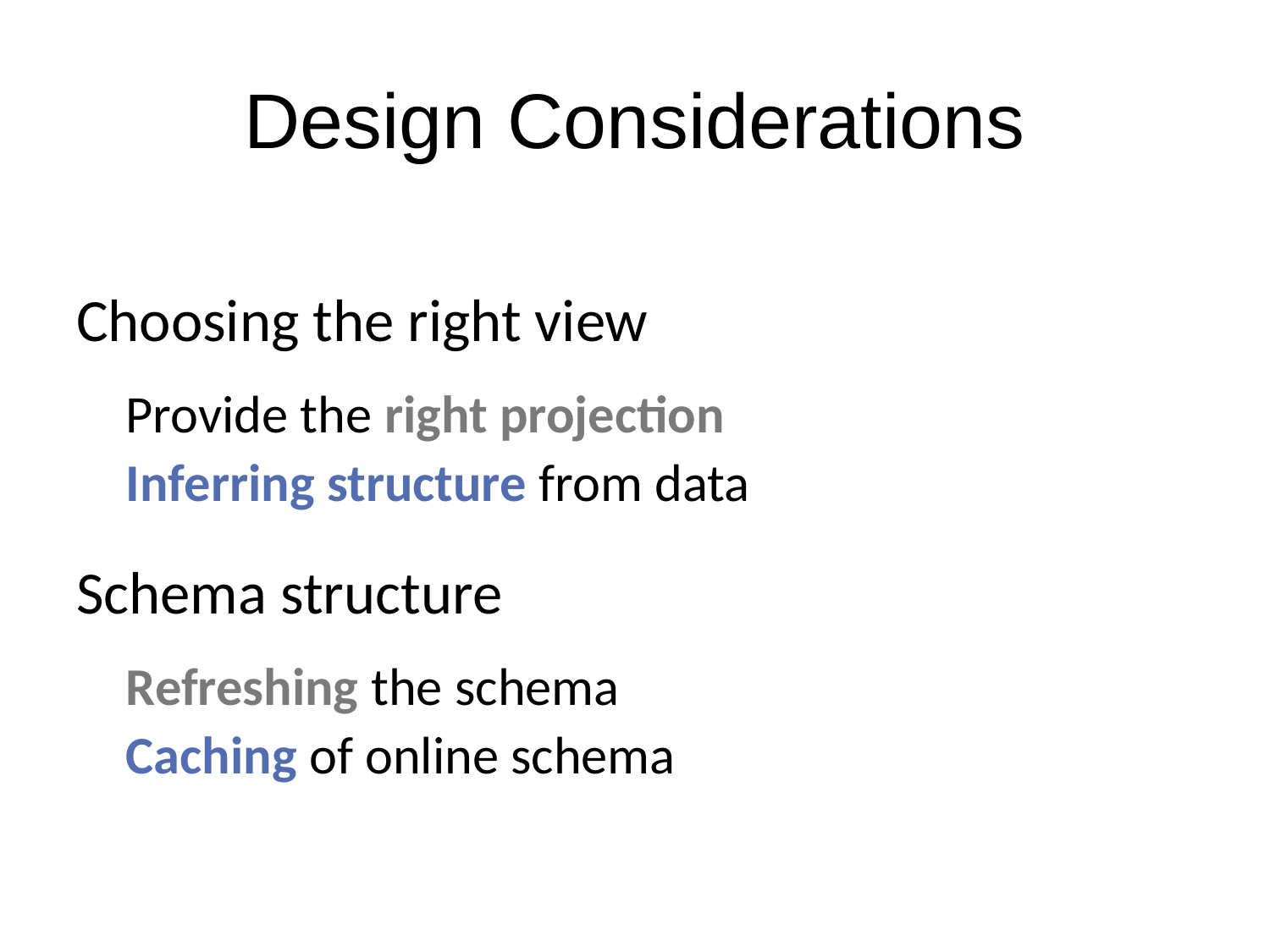

# Design Considerations
Choosing the right view
Provide the right projection
Inferring structure from data
Schema structure
Refreshing the schema
Caching of online schema